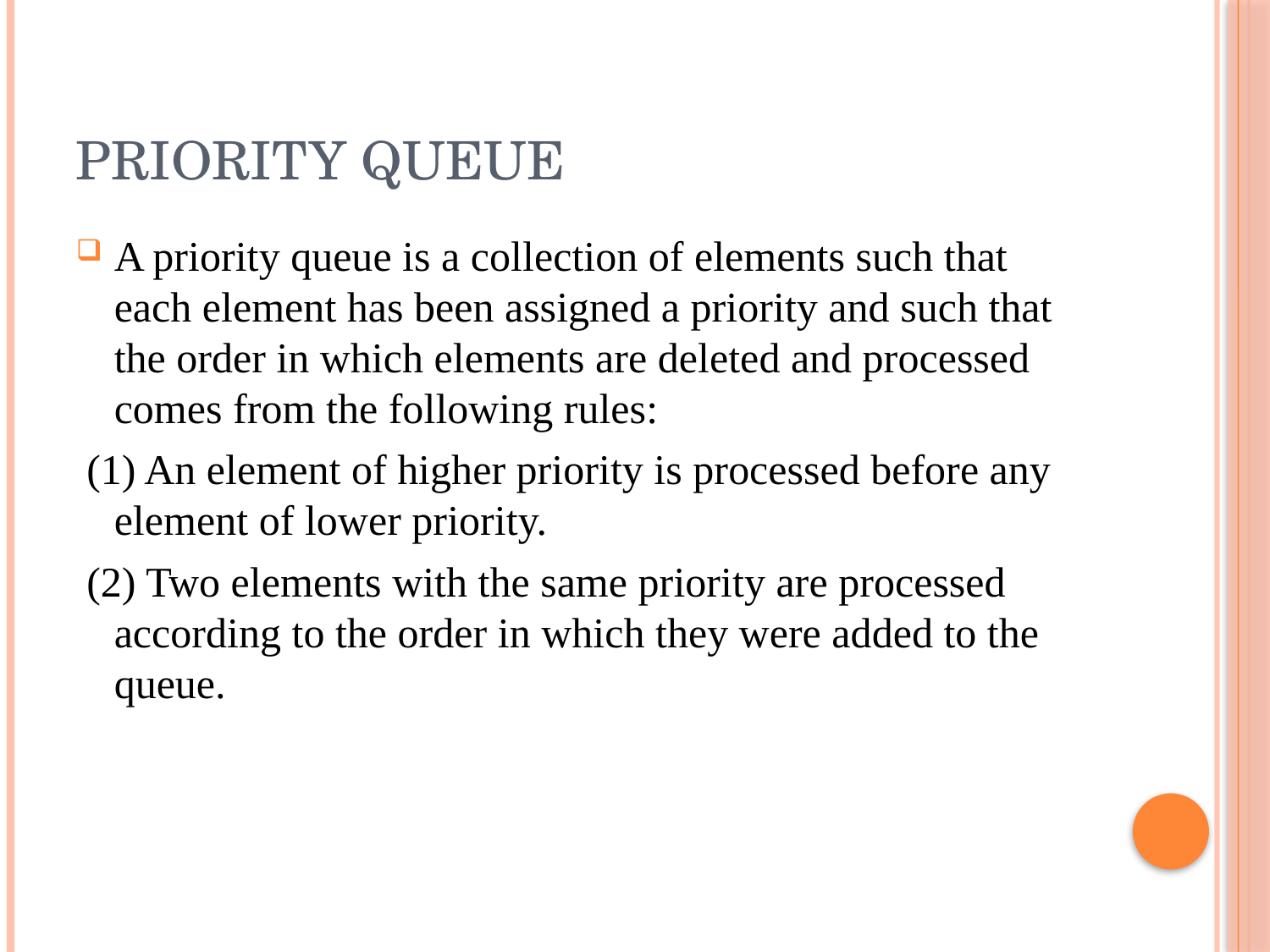

# priority queue
A priority queue is a collection of elements such that each element has been assigned a priority and such that the order in which elements are deleted and processed comes from the following rules:
 (1) An element of higher priority is processed before any element of lower priority.
 (2) Two elements with the same priority are processed according to the order in which they were added to the queue.